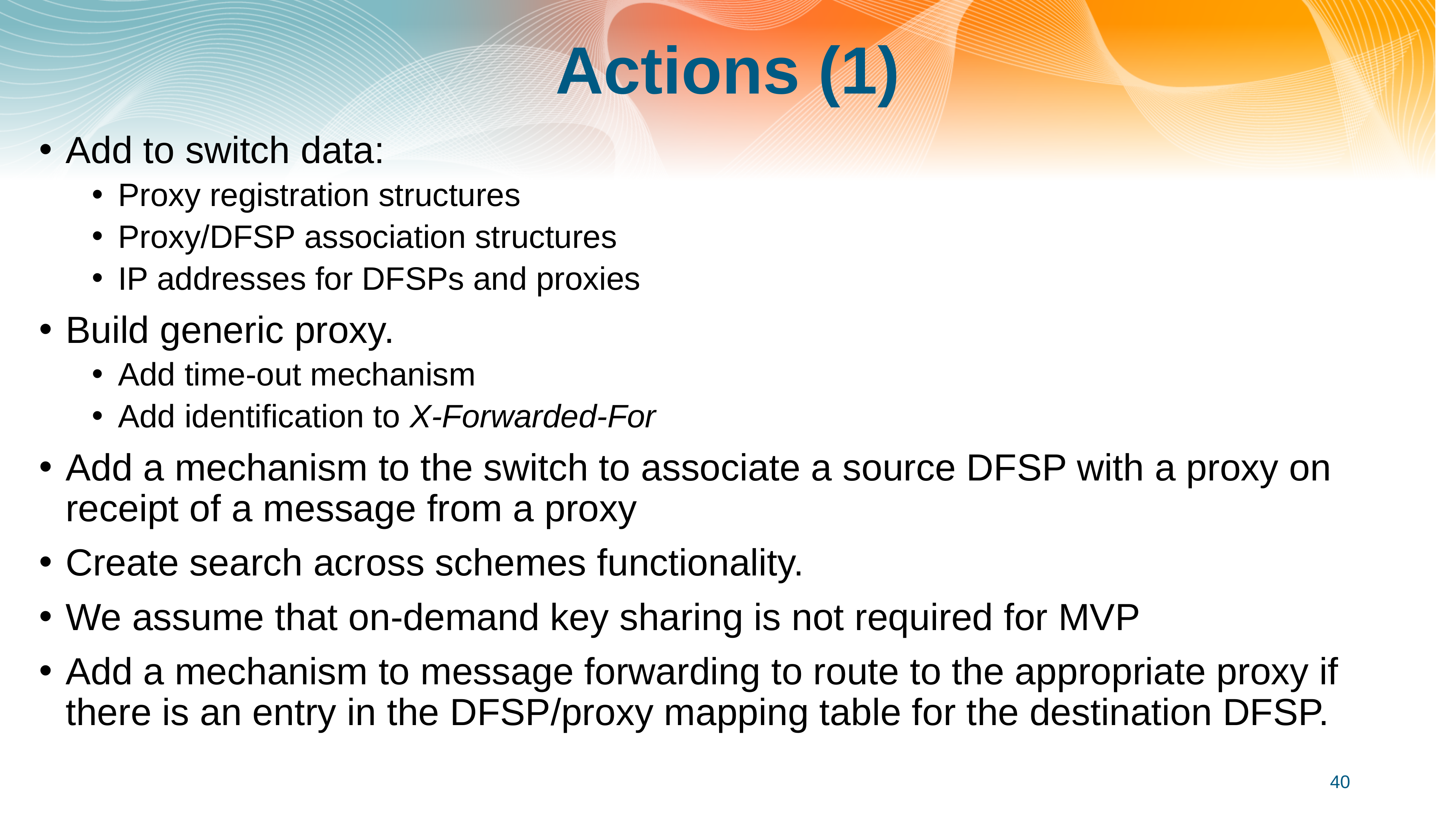

# Actions (1)
Add to switch data:
Proxy registration structures
Proxy/DFSP association structures
IP addresses for DFSPs and proxies
Build generic proxy.
Add time-out mechanism
Add identification to X-Forwarded-For
Add a mechanism to the switch to associate a source DFSP with a proxy on receipt of a message from a proxy
Create search across schemes functionality.
We assume that on-demand key sharing is not required for MVP
Add a mechanism to message forwarding to route to the appropriate proxy if there is an entry in the DFSP/proxy mapping table for the destination DFSP.

40